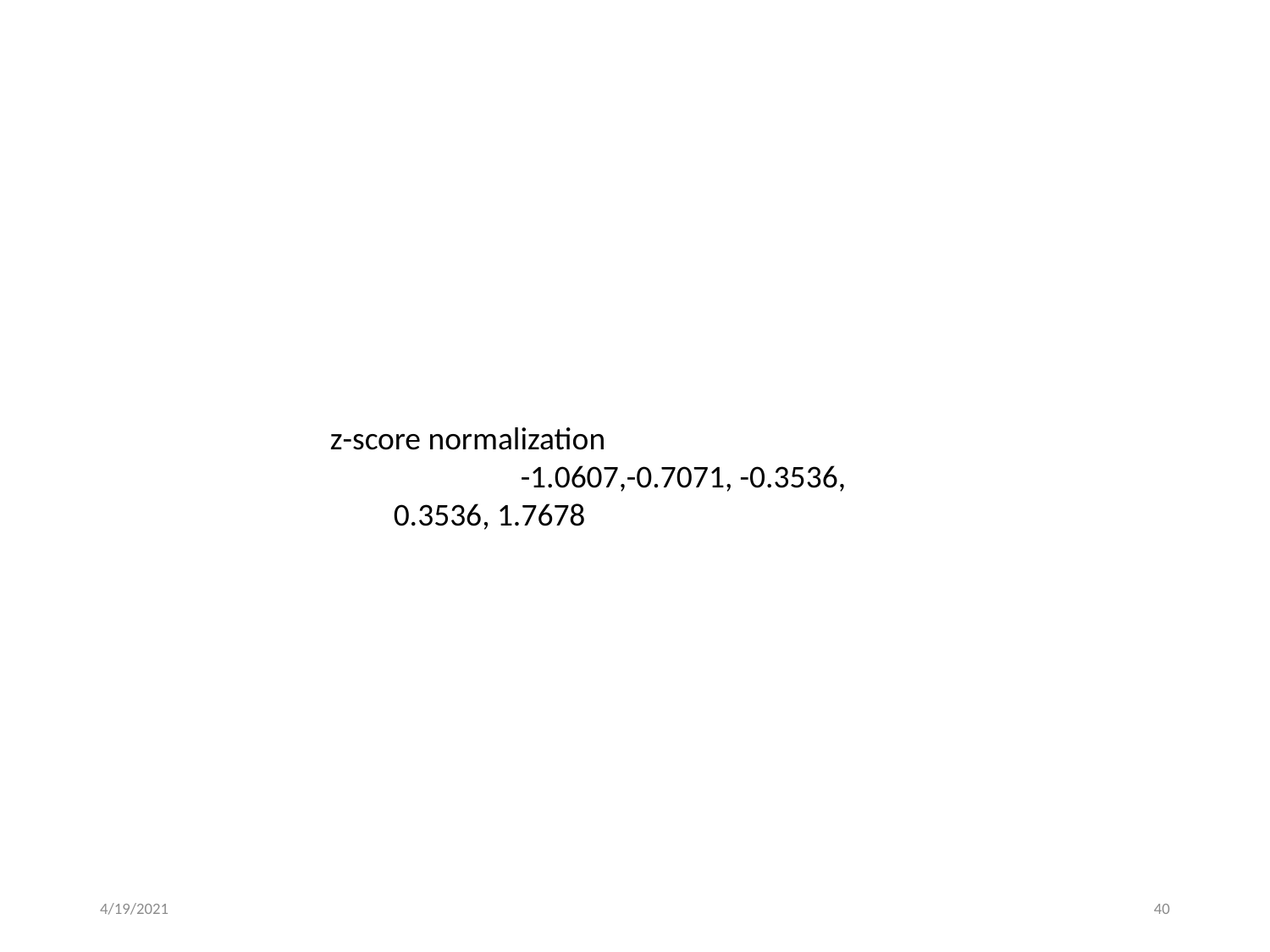

#

z-score normalization
	-1.0607,-0.7071, -0.3536, 0.3536, 1.7678
4/19/2021
40